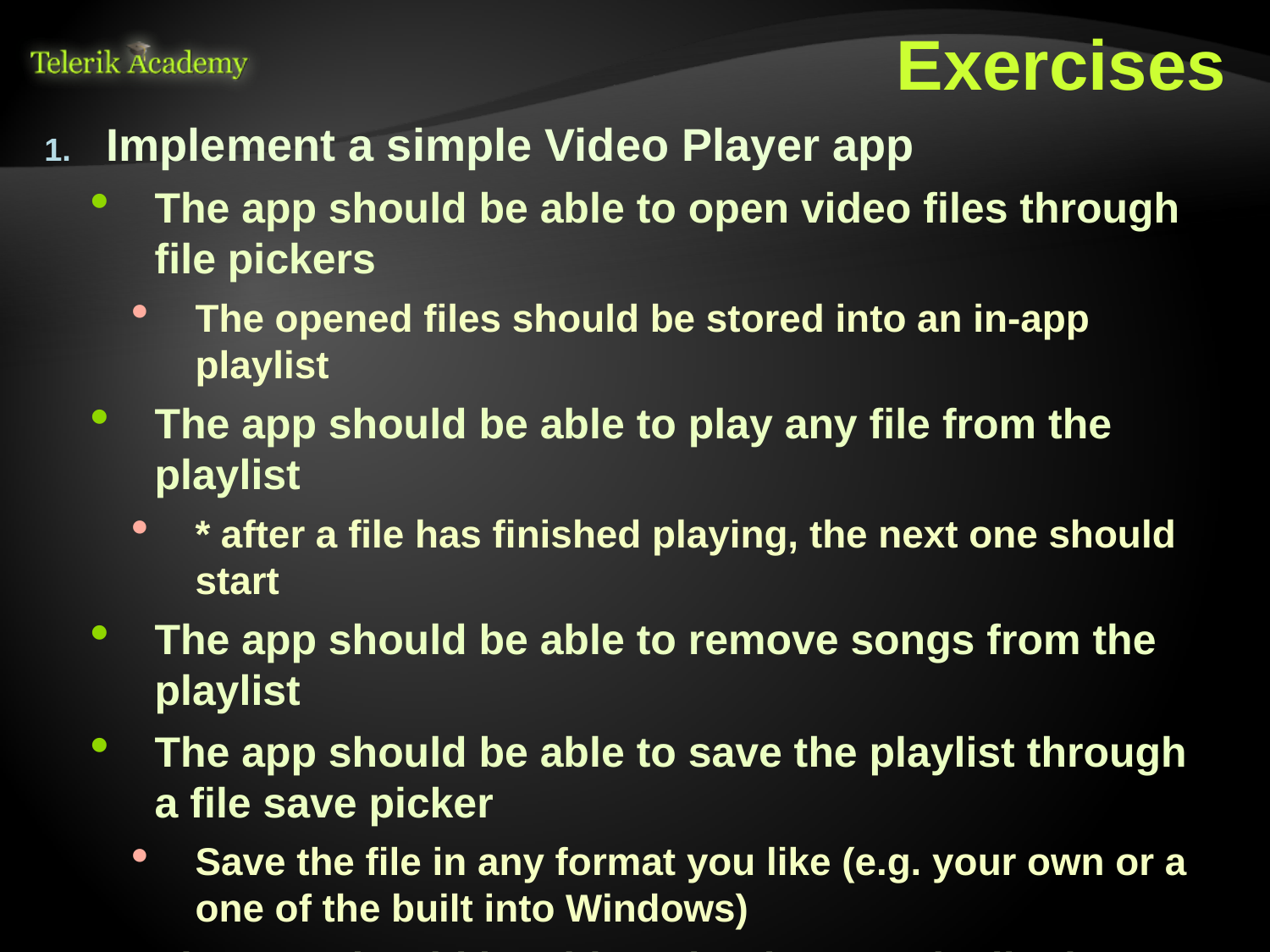

# Exercises
Implement a simple Video Player app
The app should be able to open video files through file pickers
The opened files should be stored into an in-app playlist
The app should be able to play any file from the playlist
* after a file has finished playing, the next one should start
The app should be able to remove songs from the playlist
The app should be able to save the playlist through a file save picker
Save the file in any format you like (e.g. your own or a one of the built into Windows)
The app should be able to load a any playlist it saved through a file open picker and be able to play its files
* buttons for adding/removing songs should be in AppBar